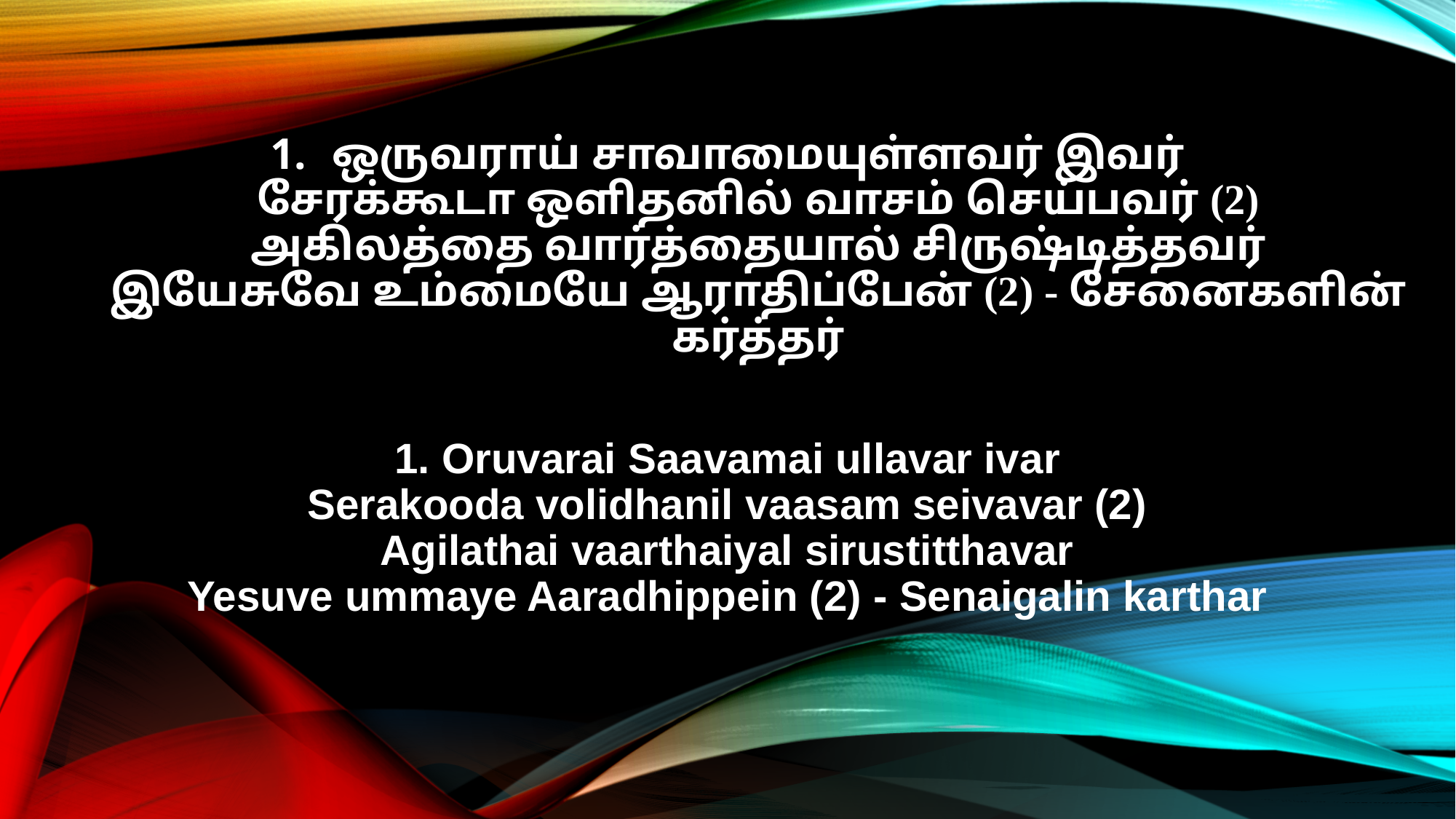

ஒருவராய் சாவாமையுள்ளவர் இவர்
சேரக்கூடா ஒளிதனில் வாசம் செய்பவர் (2)
அகிலத்தை வார்த்தையால் சிருஷ்டித்தவர்
இயேசுவே உம்மையே ஆராதிப்பேன் (2) - சேனைகளின் கர்த்தர்

1. Oruvarai Saavamai ullavar ivar
Serakooda volidhanil vaasam seivavar (2)
Agilathai vaarthaiyal sirustitthavar
Yesuve ummaye Aaradhippein (2) - Senaigalin karthar